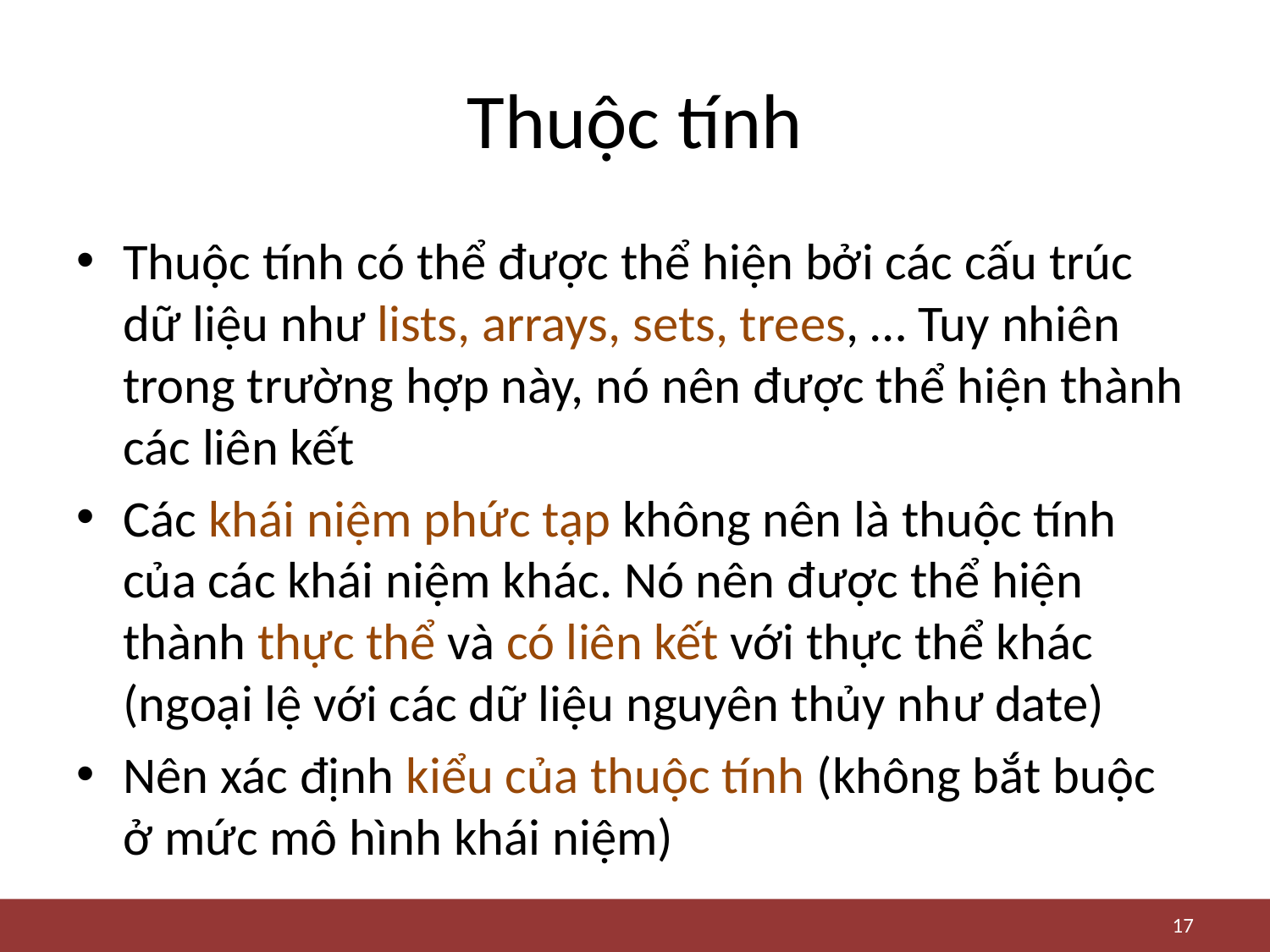

# Thuộc tính
Thuộc tính có thể được thể hiện bởi các cấu trúc dữ liệu như lists, arrays, sets, trees, … Tuy nhiên trong trường hợp này, nó nên được thể hiện thành các liên kết
Các khái niệm phức tạp không nên là thuộc tính của các khái niệm khác. Nó nên được thể hiện thành thực thể và có liên kết với thực thể khác (ngoại lệ với các dữ liệu nguyên thủy như date)
Nên xác định kiểu của thuộc tính (không bắt buộc ở mức mô hình khái niệm)
17